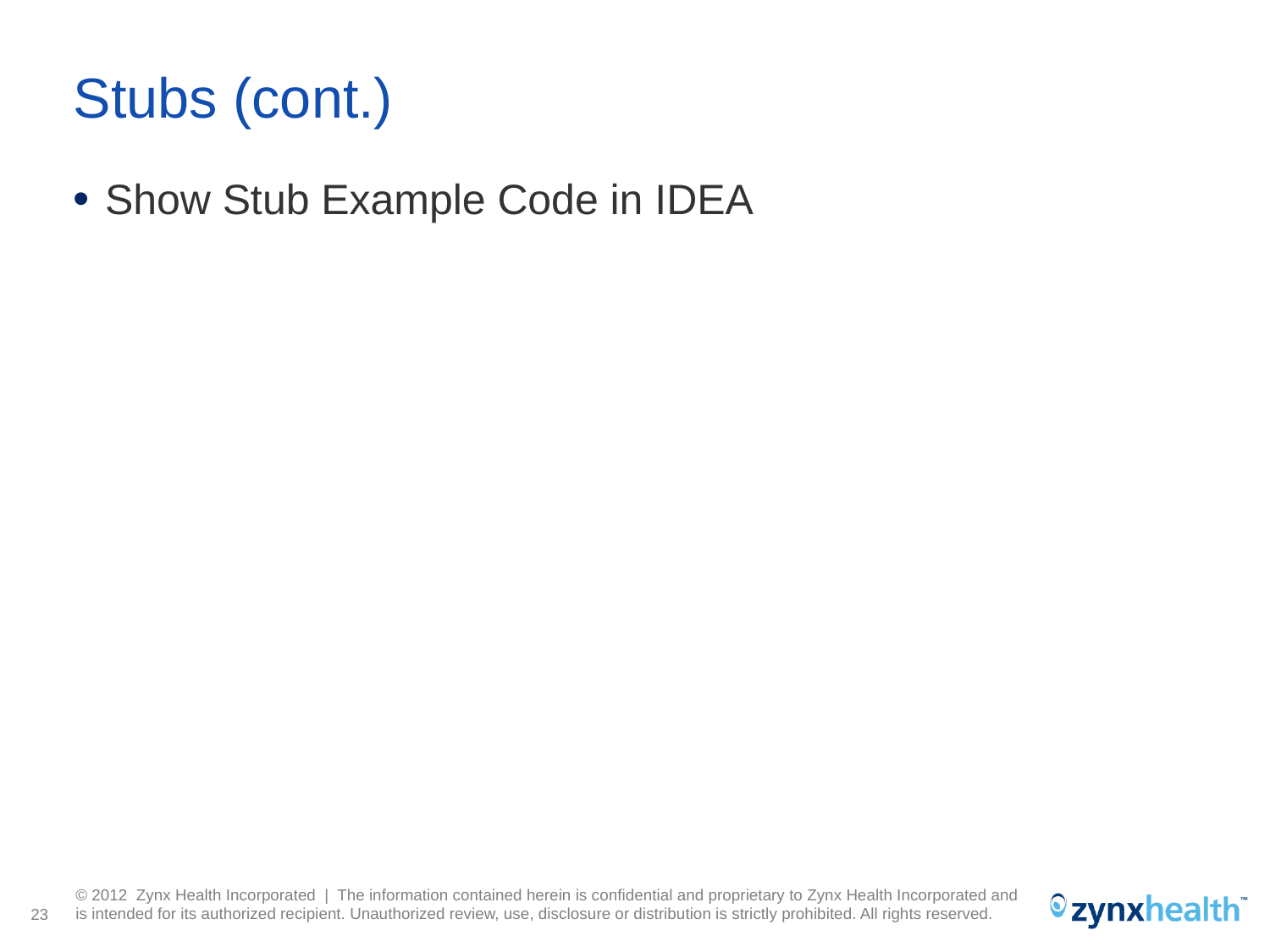

# Stubs (cont.)
Show Stub Example Code in IDEA